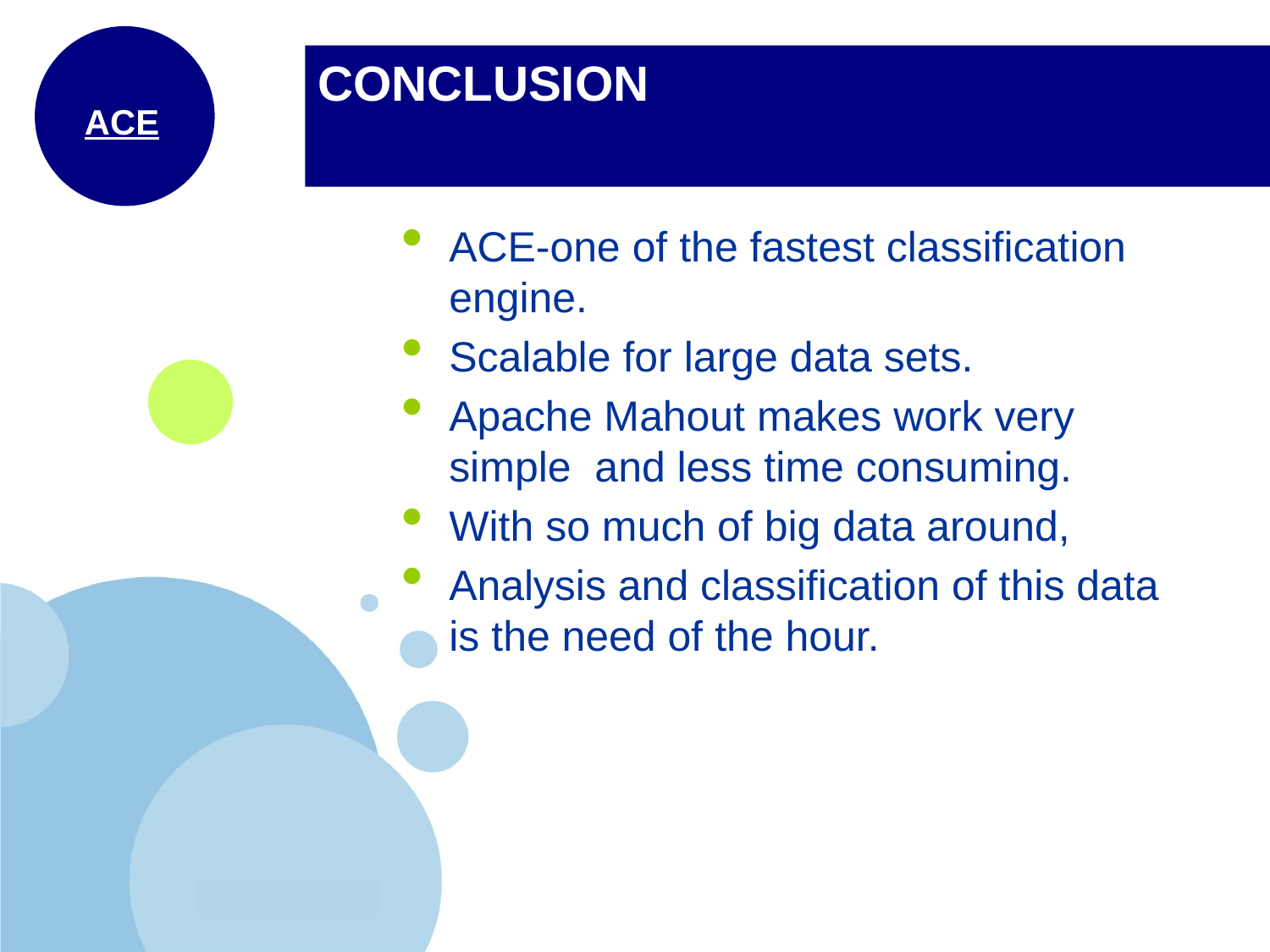

# CONCLUSION
ACE
ACE-one of the fastest classification engine.
Scalable for large data sets.
Apache Mahout makes work very simple  and less time consuming.
With so much of big data around,
Analysis and classification of this data is the need of the hour.